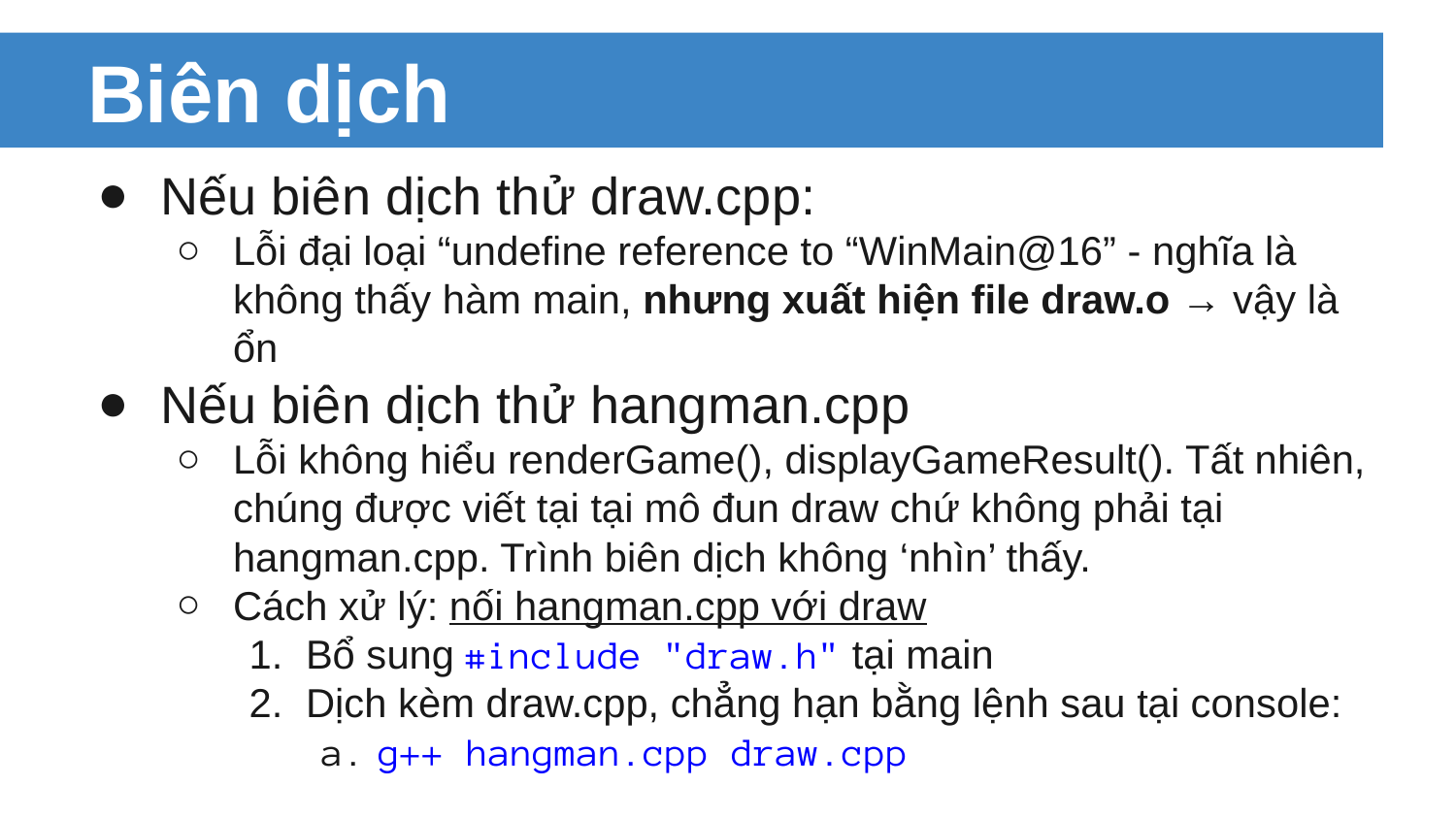

# Biên dịch
Nếu biên dịch thử draw.cpp:
Lỗi đại loại “undefine reference to “WinMain@16” - nghĩa là không thấy hàm main, nhưng xuất hiện file draw.o → vậy là ổn
Nếu biên dịch thử hangman.cpp
Lỗi không hiểu renderGame(), displayGameResult(). Tất nhiên, chúng được viết tại tại mô đun draw chứ không phải tại hangman.cpp. Trình biên dịch không ‘nhìn’ thấy.
Cách xử lý: nối hangman.cpp với draw
Bổ sung #include "draw.h" tại main
Dịch kèm draw.cpp, chẳng hạn bằng lệnh sau tại console:
g++ hangman.cpp draw.cpp